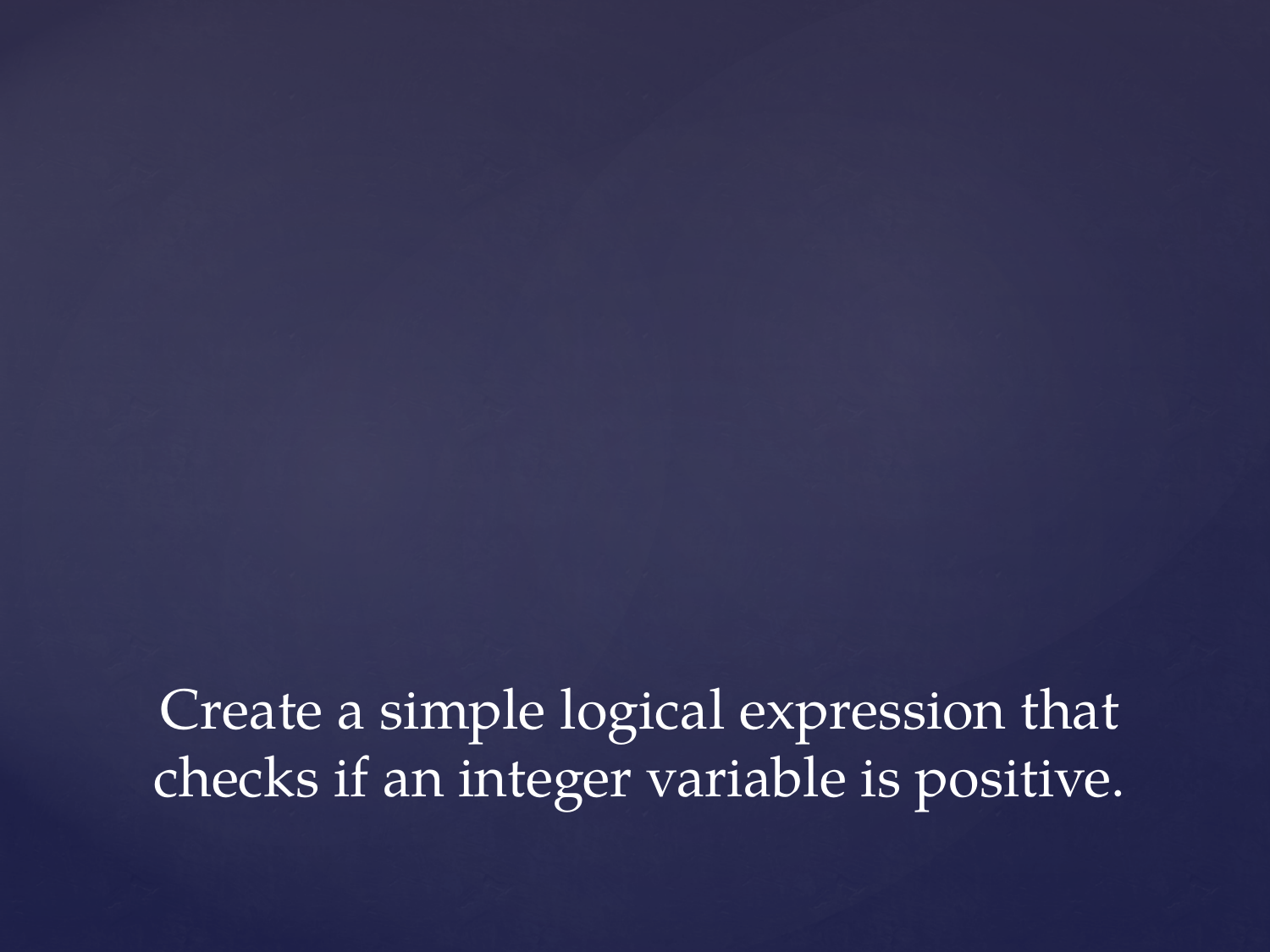

# Create a simple logical expression that checks if an integer variable is positive.